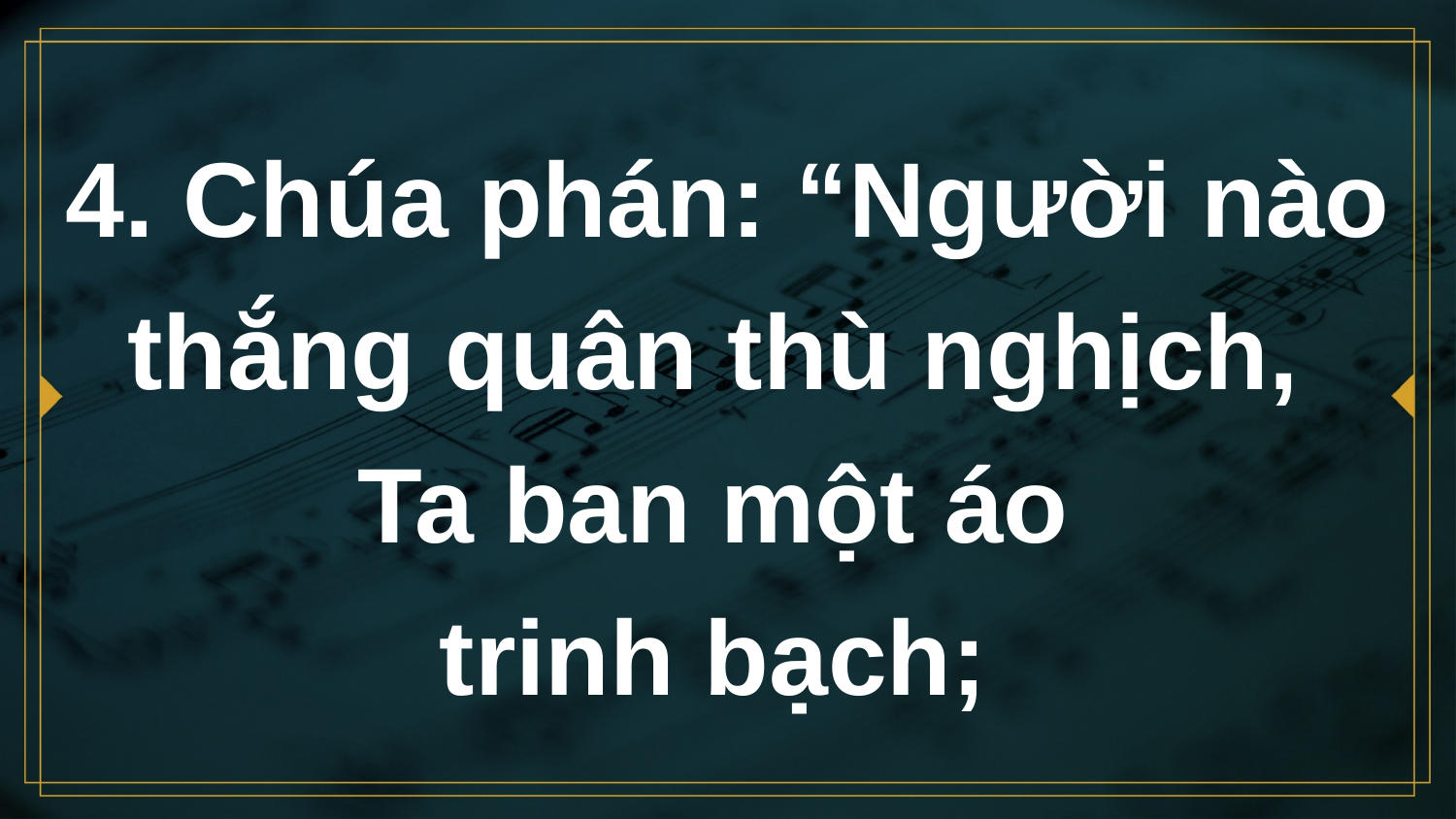

# 4. Chúa phán: “Người nào thắng quân thù nghịch, Ta ban một áo trinh bạch;